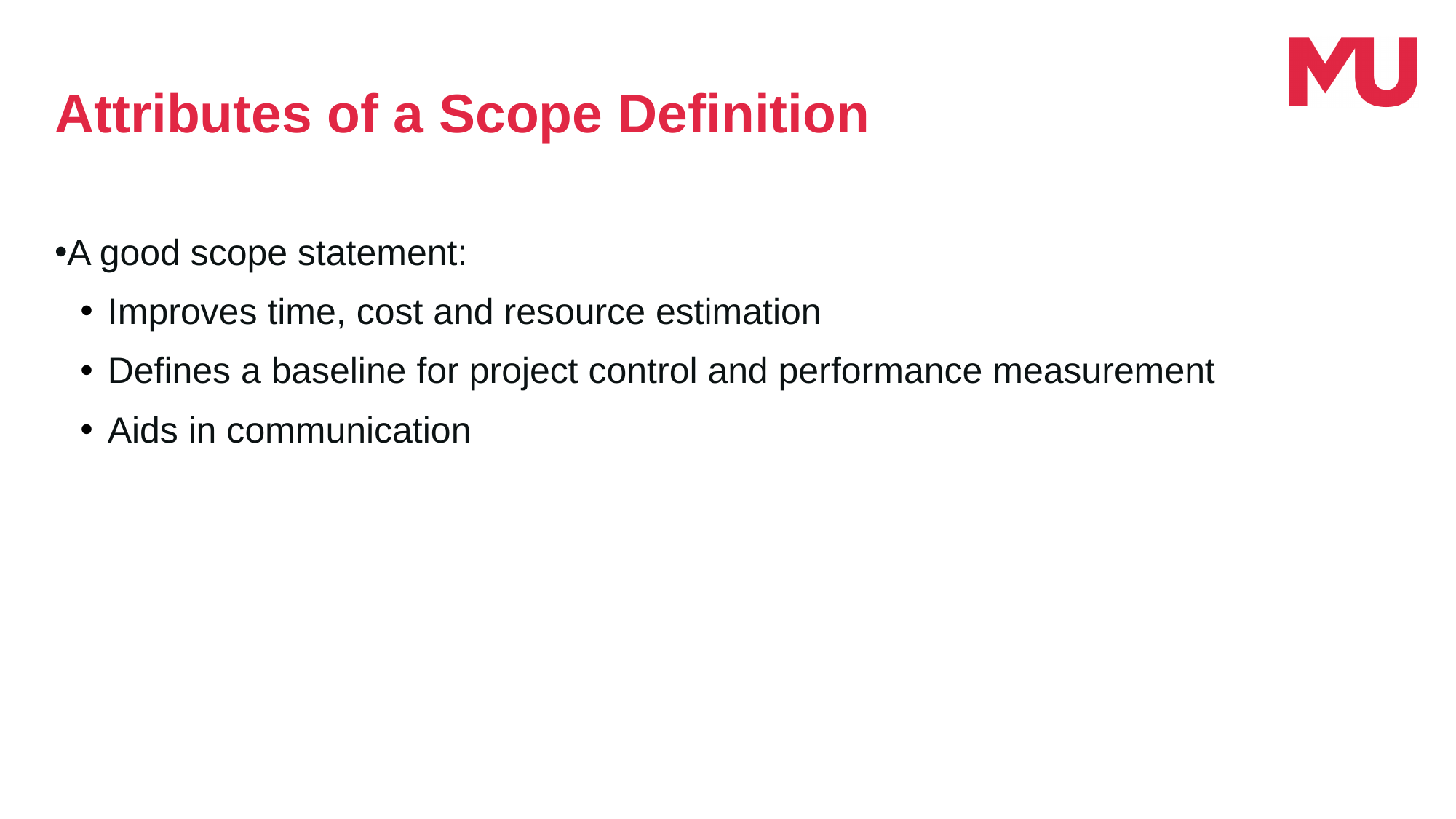

Attributes of a Scope Definition
A good scope statement:
Improves time, cost and resource estimation
Defines a baseline for project control and performance measurement
Aids in communication